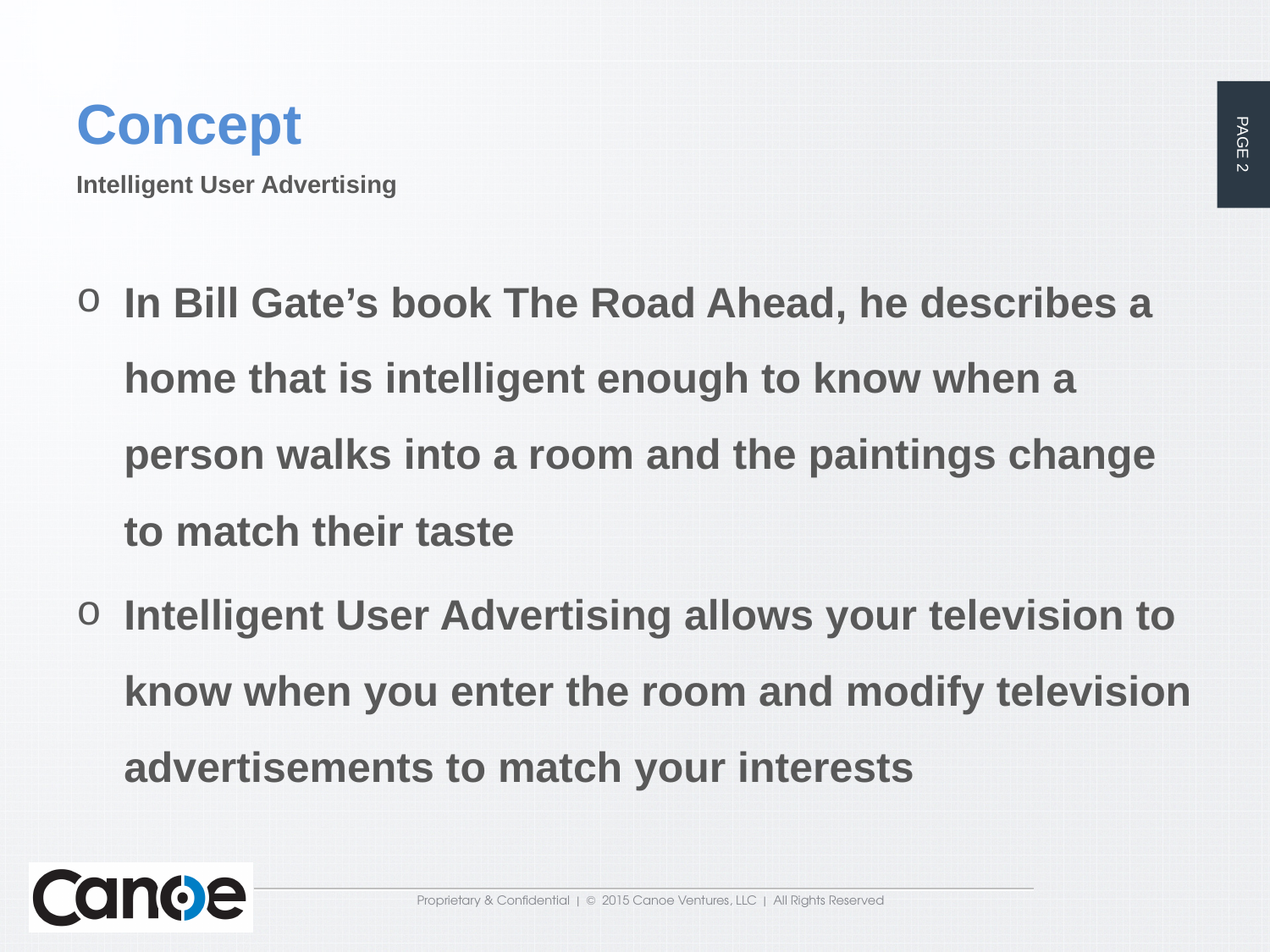

# Concept
Intelligent User Advertising
In Bill Gate’s book The Road Ahead, he describes a home that is intelligent enough to know when a person walks into a room and the paintings change to match their taste
Intelligent User Advertising allows your television to know when you enter the room and modify television advertisements to match your interests